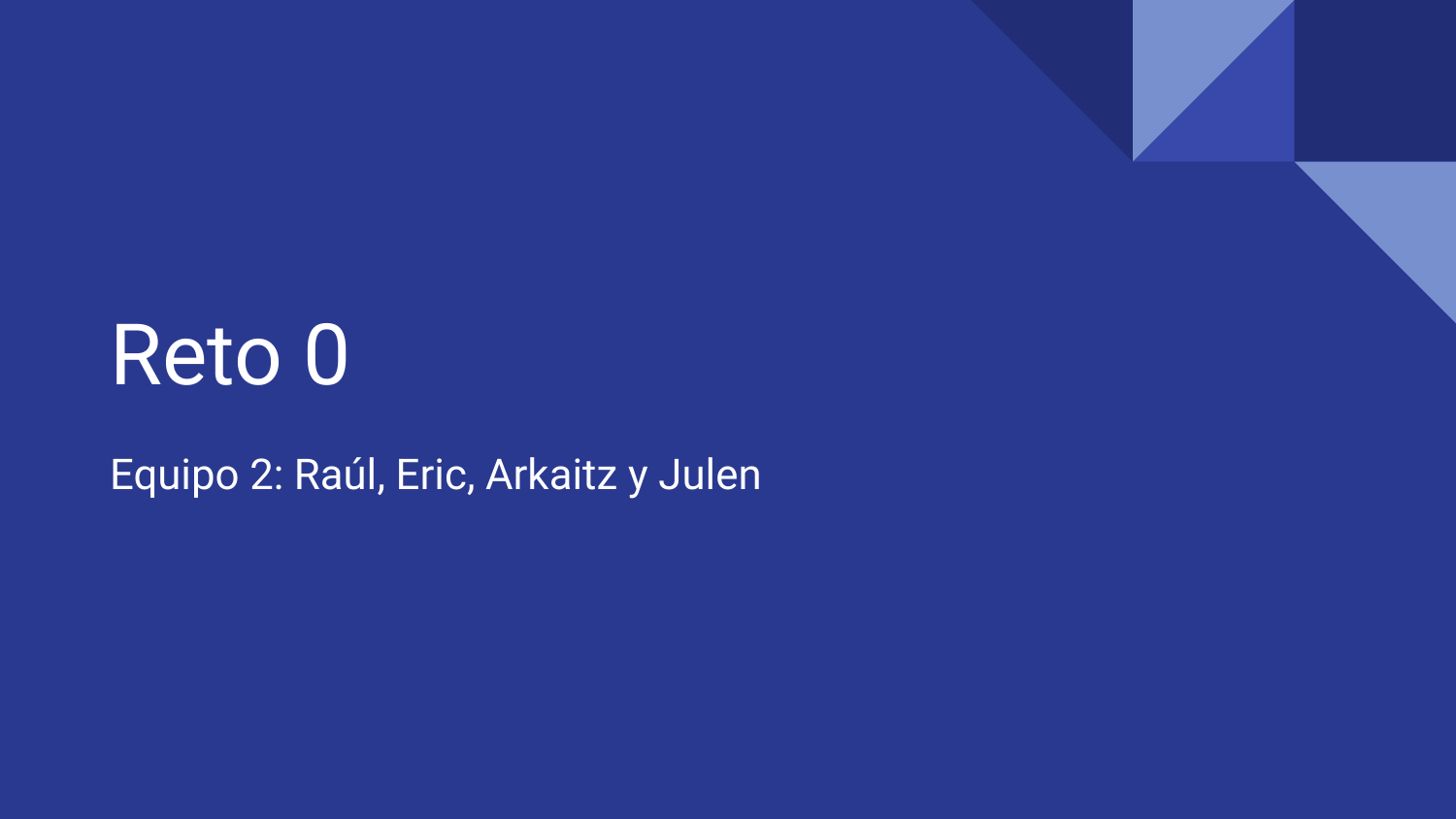

# Reto 0
Equipo 2: Raúl, Eric, Arkaitz y Julen